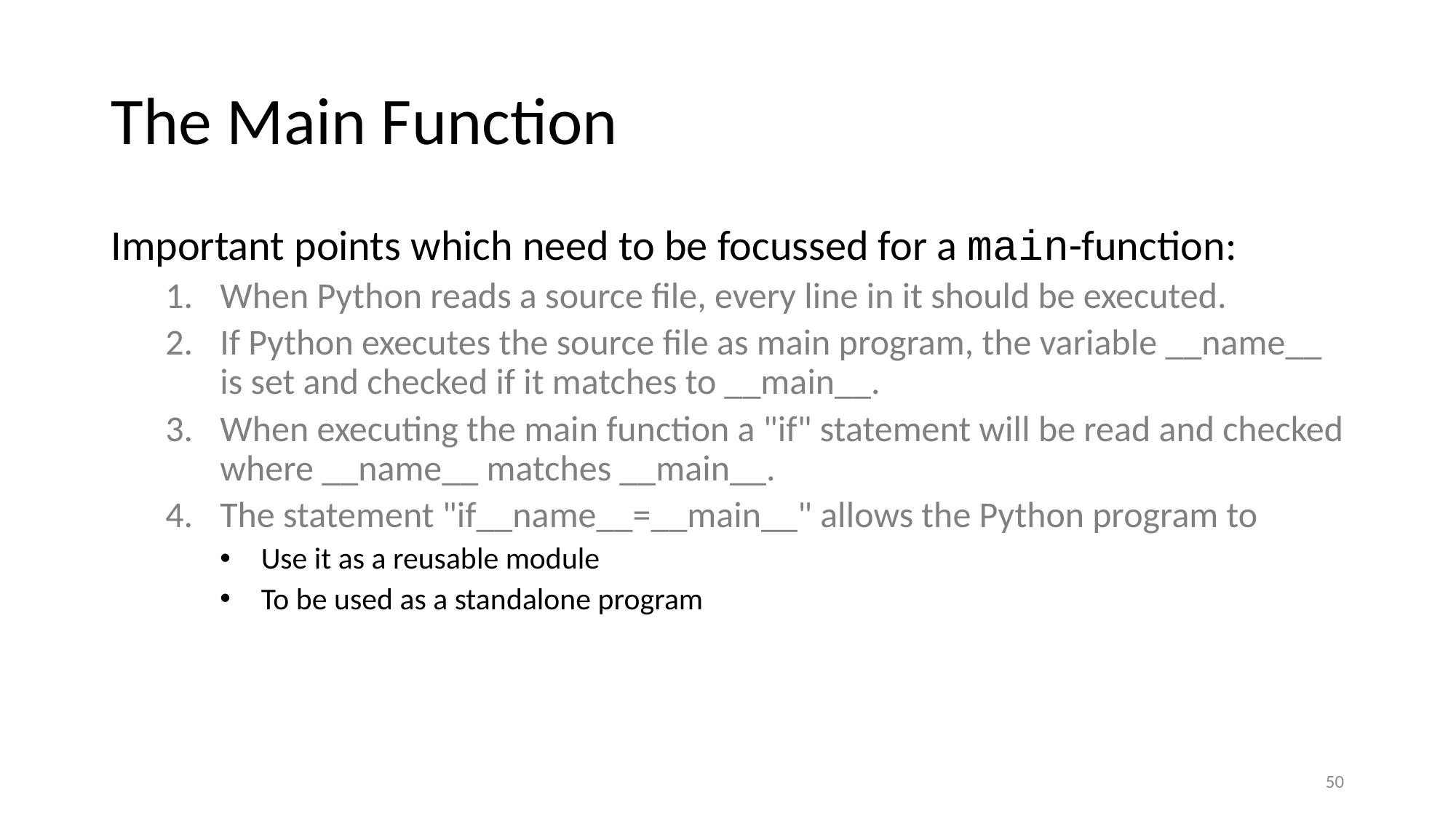

# The Main Function
Important points which need to be focussed for a main-function:
When Python reads a source file, every line in it should be executed.
If Python executes the source file as main program, the variable __name__ is set and checked if it matches to __main__.
When executing the main function a "if" statement will be read and checked where __name__ matches __main__.
The statement "if__name__=__main__" allows the Python program to
Use it as a reusable module
To be used as a standalone program
50